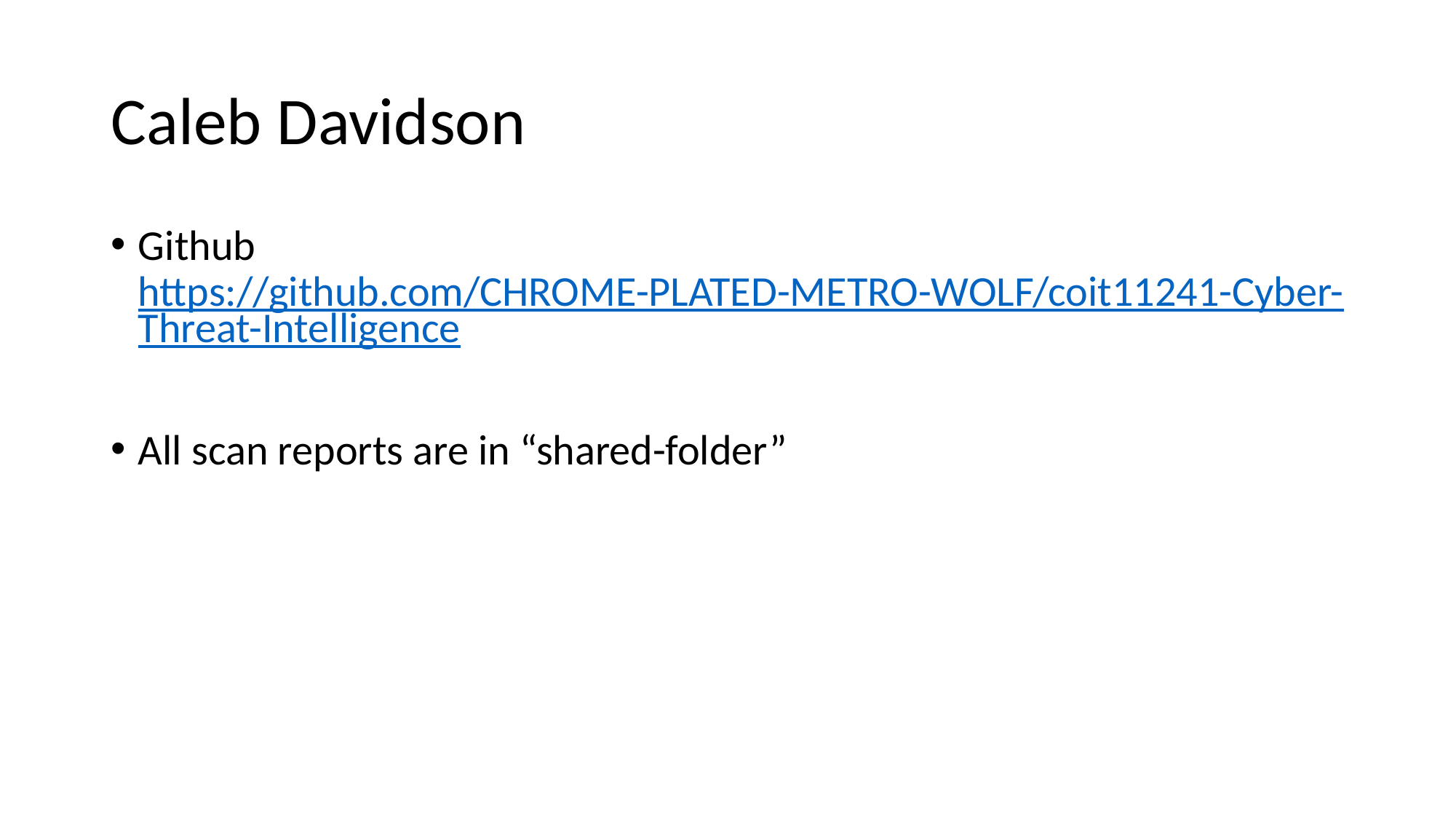

# Caleb Davidson
Github https://github.com/CHROME-PLATED-METRO-WOLF/coit11241-Cyber-Threat-Intelligence

All scan reports are in “shared-folder”